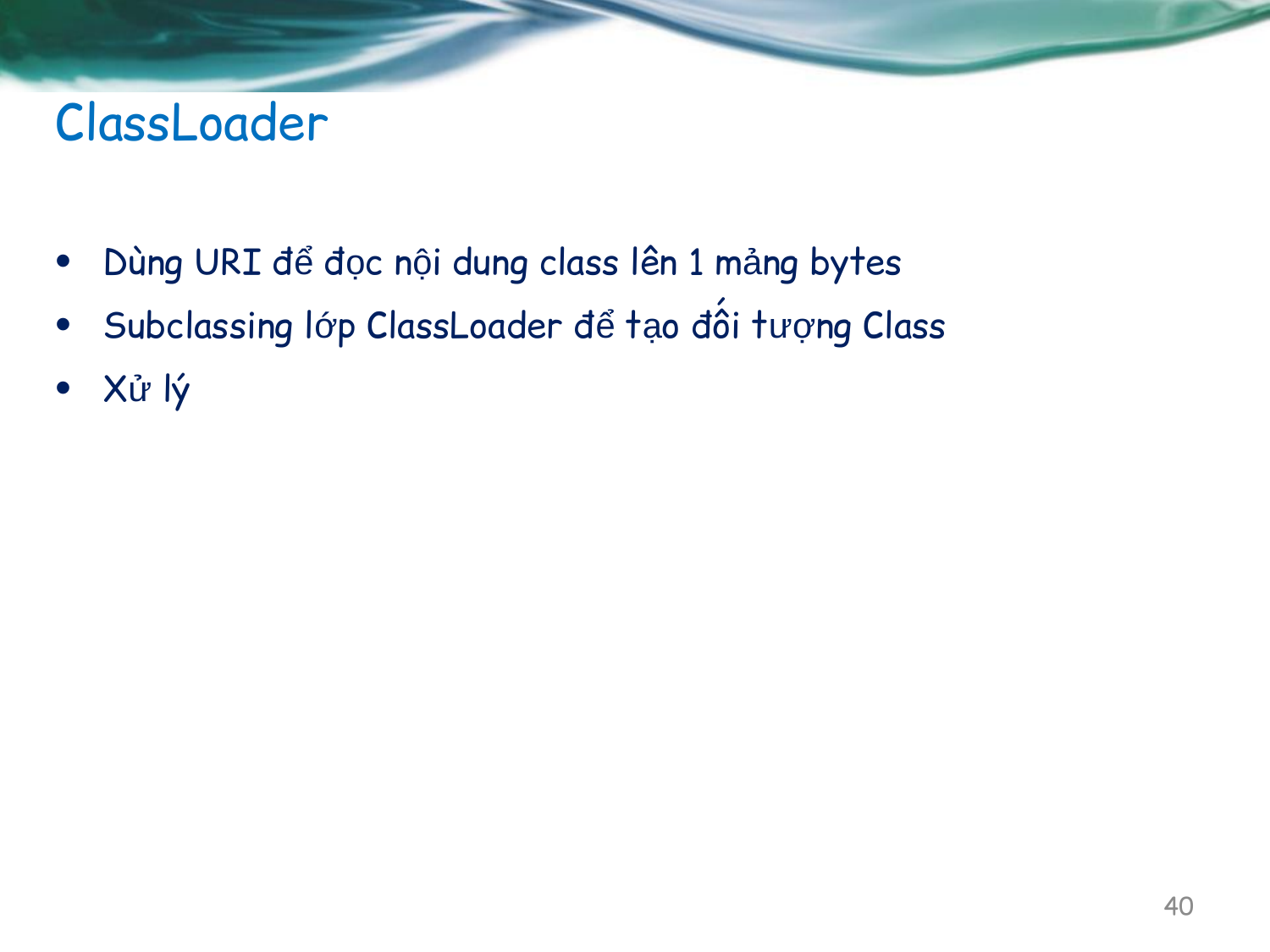

# ClassLoader
Dùng URI để đọc nội dung class lên 1 mảng bytes
Subclassing lớp ClassLoader để tạo đối tượng Class
Xử lý
40